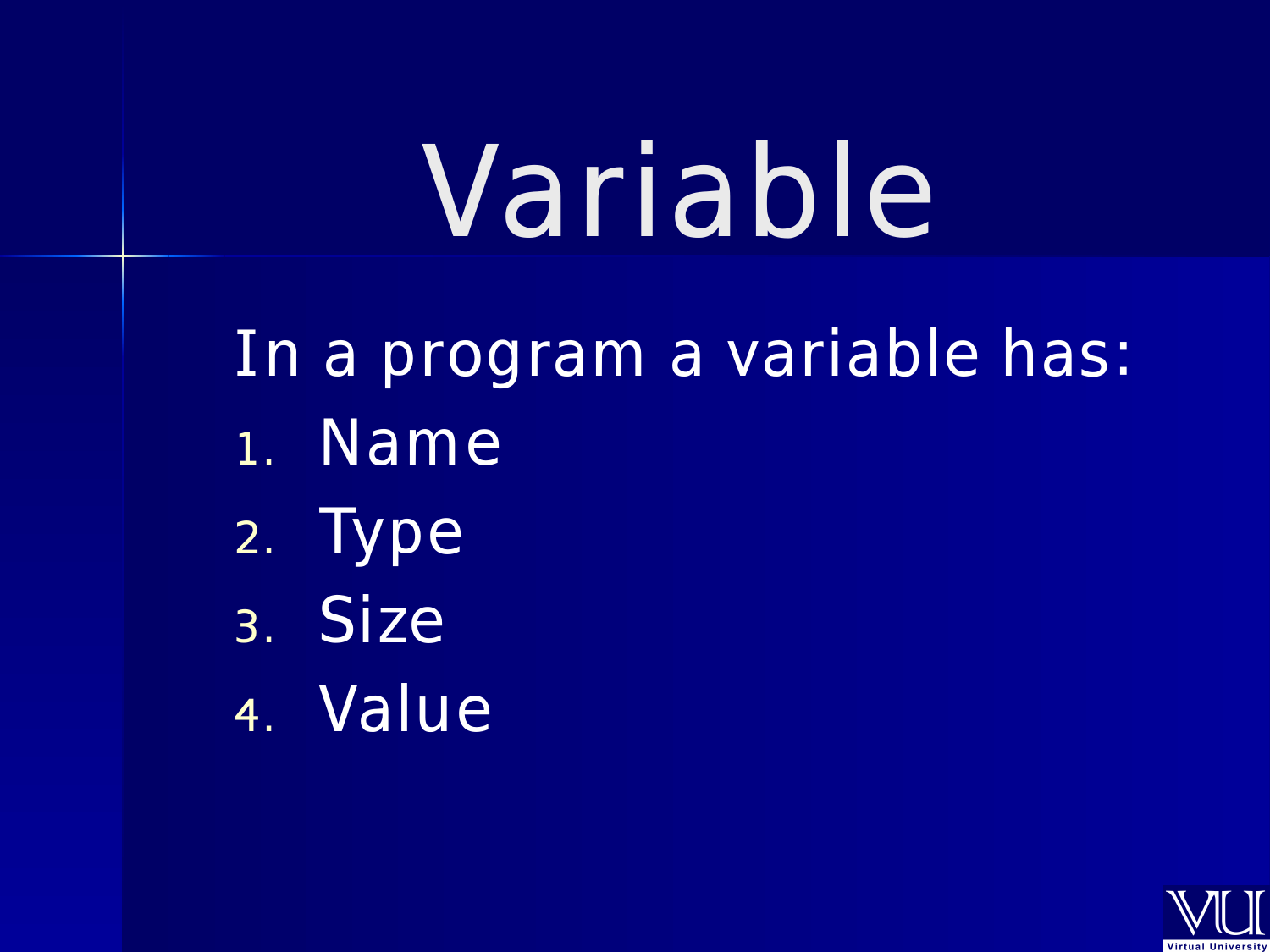

# Variable
In a program a variable has:
Name
Type
Size
Value